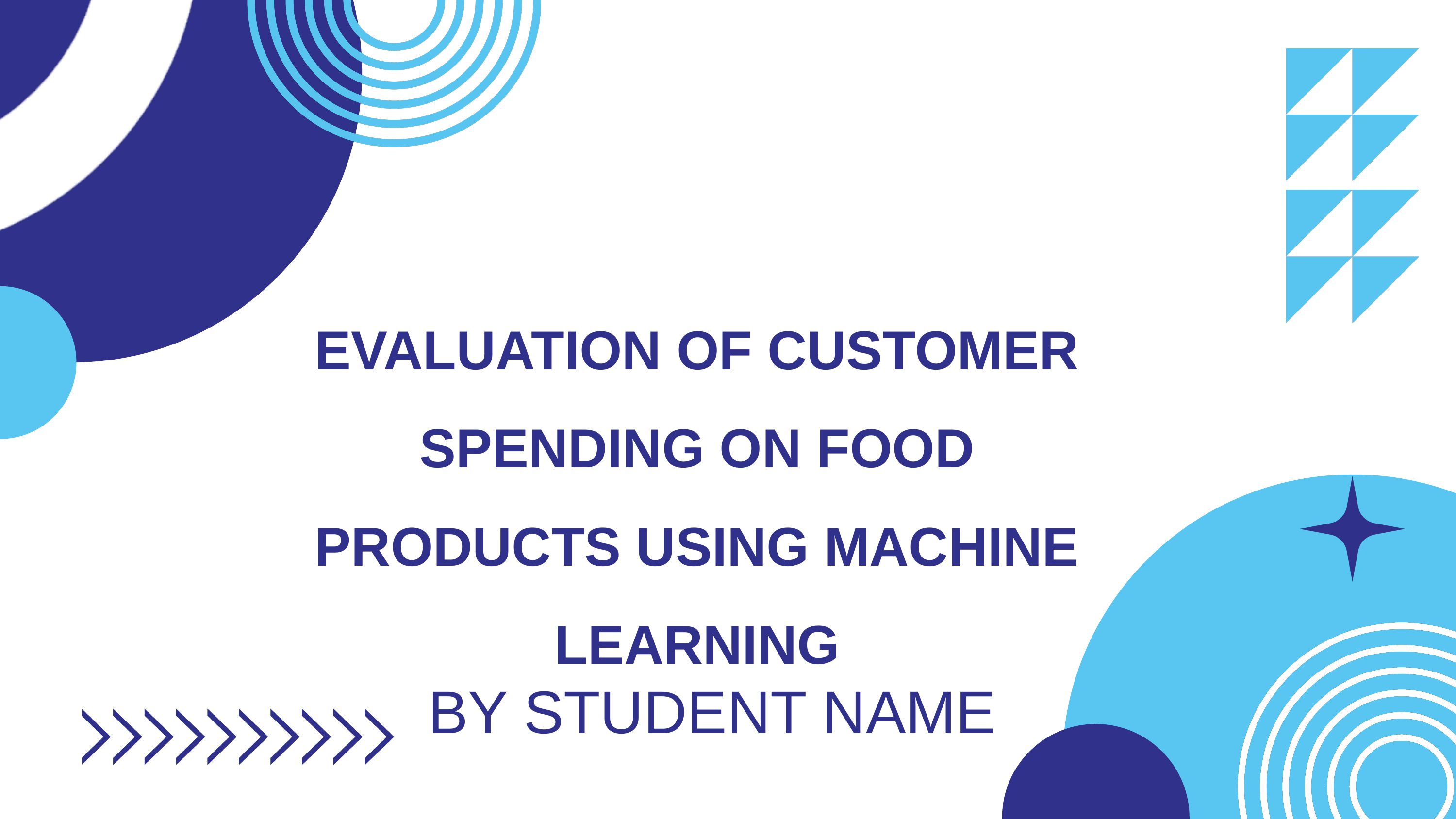

EVALUATION OF CUSTOMER SPENDING ON FOOD PRODUCTS USING MACHINE LEARNING

BY STUDENT NAME